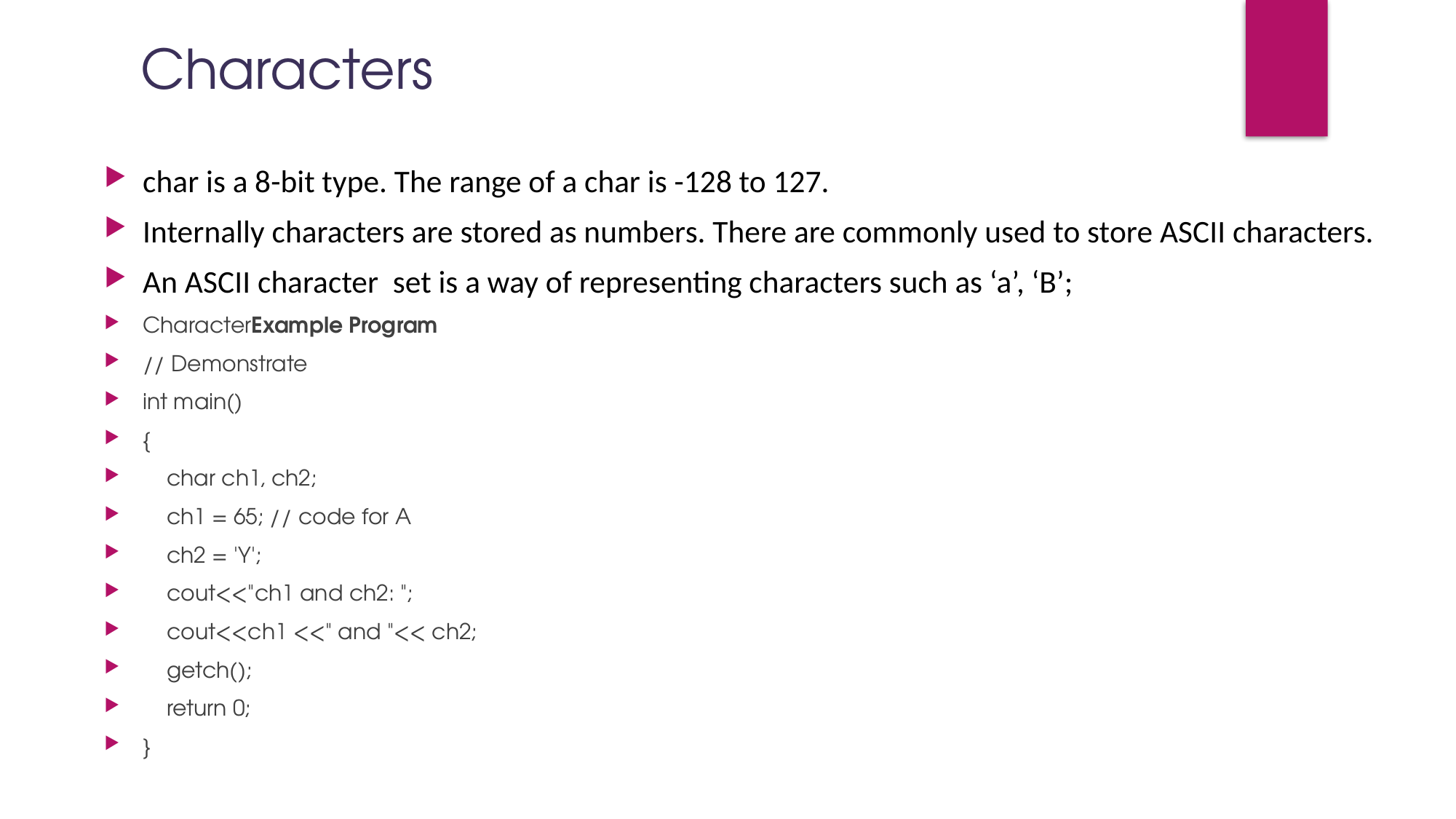

Characters
char is a 8-bit type. The range of a char is -128 to 127.
Internally characters are stored as numbers. There are commonly used to store ASCII characters.
An ASCII character  set is a way of representing characters such as ‘a’, ‘B’;
CharacterExample Program
// Demonstrate
int main()
{
    char ch1, ch2;
    ch1 = 65; // code for A
    ch2 = 'Y';
    cout<<"ch1 and ch2: ";
    cout<<ch1 <<" and "<< ch2;
    getch();
    return 0;
}